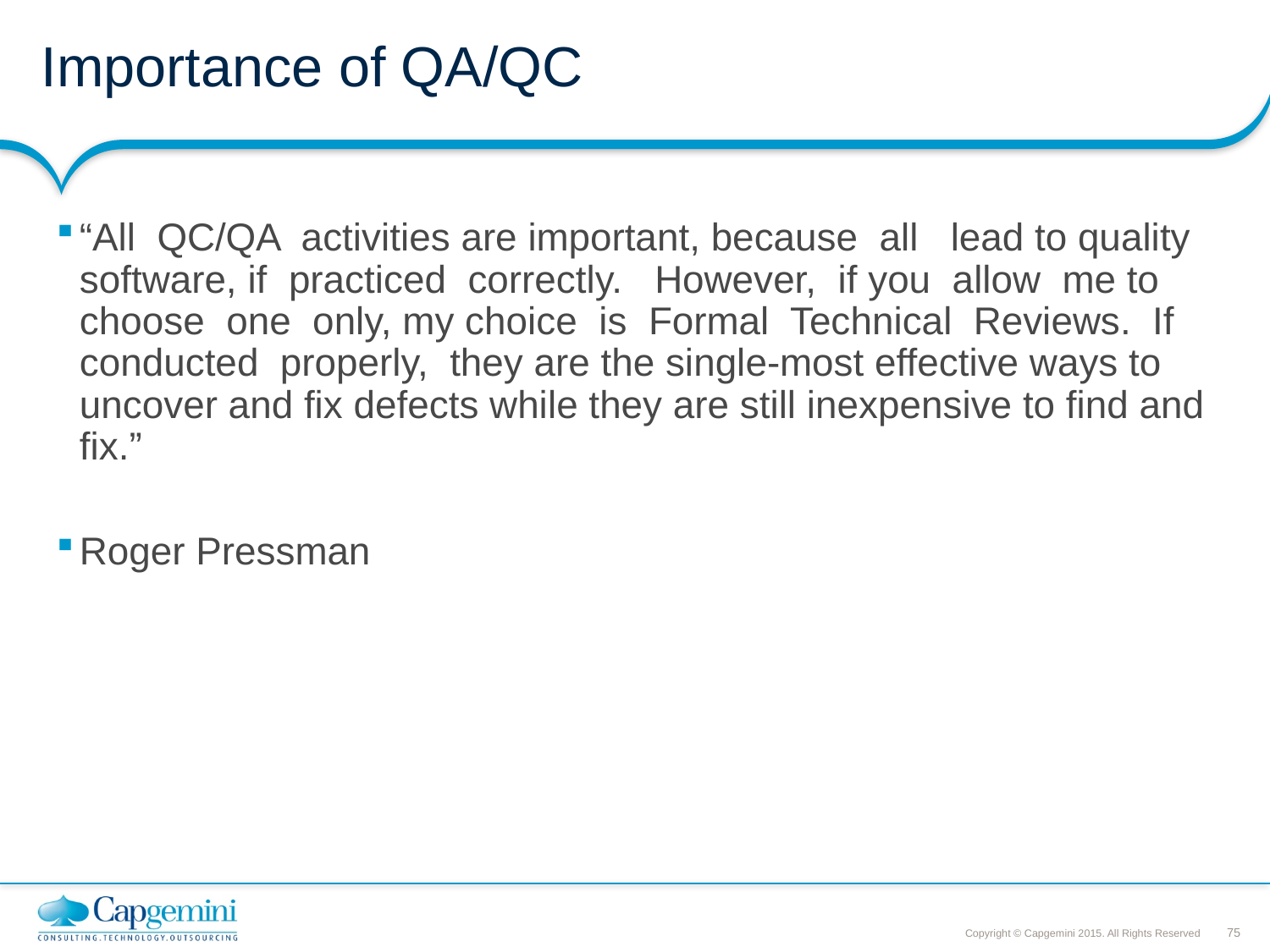

# Importance of QA/QC
“All  QC/QA  activities are important, because  all   lead to quality software, if  practiced  correctly.   However,  if you  allow  me to choose  one  only, my choice  is  Formal  Technical  Reviews.  If  conducted  properly,  they are the single-most effective ways to uncover and fix defects while they are still inexpensive to find and fix.”

Roger Pressman